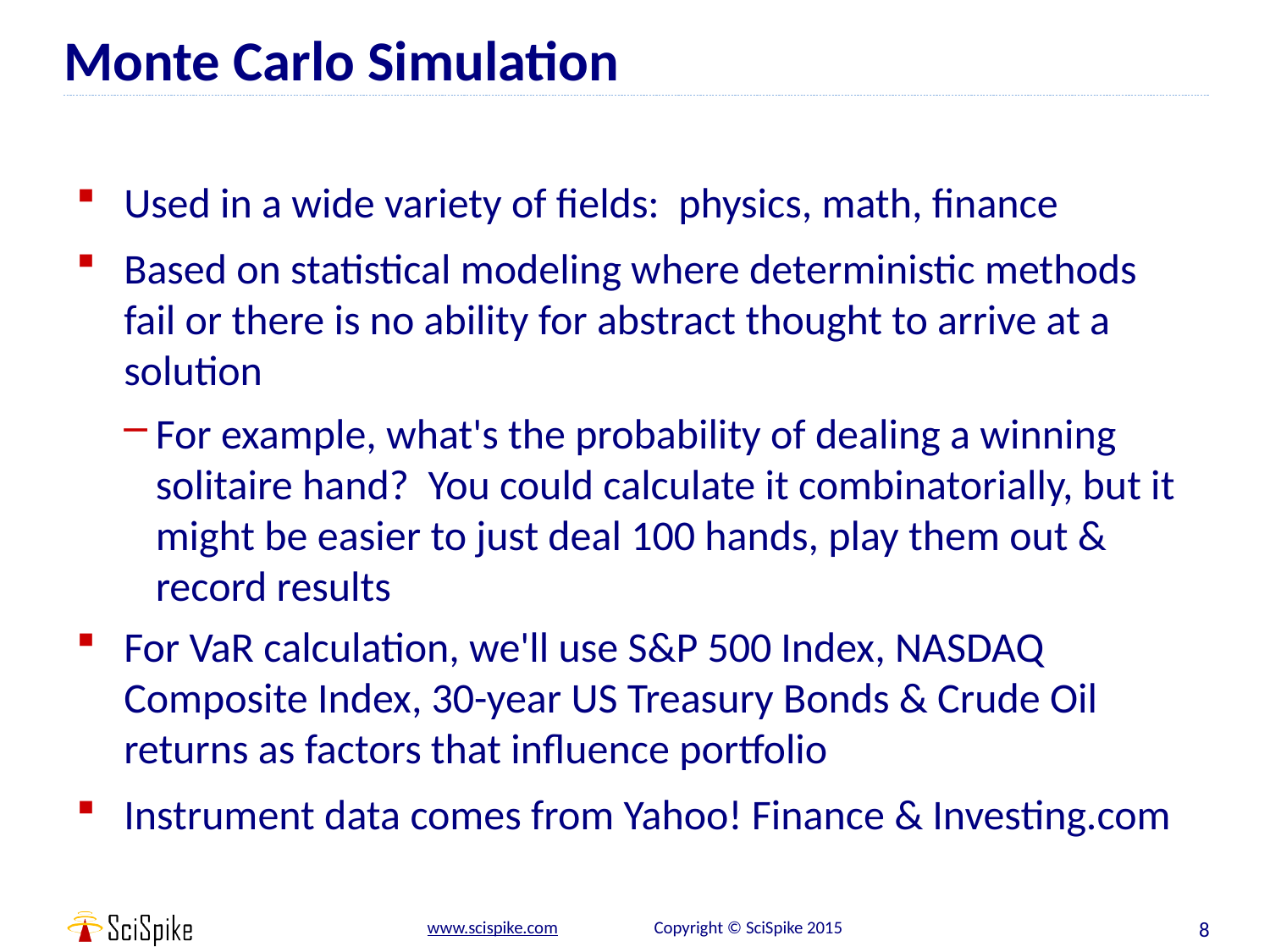

# Monte Carlo Simulation
Used in a wide variety of fields:  physics, math, finance
Based on statistical modeling where deterministic methods fail or there is no ability for abstract thought to arrive at a solution
For example, what's the probability of dealing a winning solitaire hand?  You could calculate it combinatorially, but it might be easier to just deal 100 hands, play them out & record results
For VaR calculation, we'll use S&P 500 Index, NASDAQ Composite Index, 30-year US Treasury Bonds & Crude Oil returns as factors that influence portfolio
Instrument data comes from Yahoo! Finance & Investing.com
8